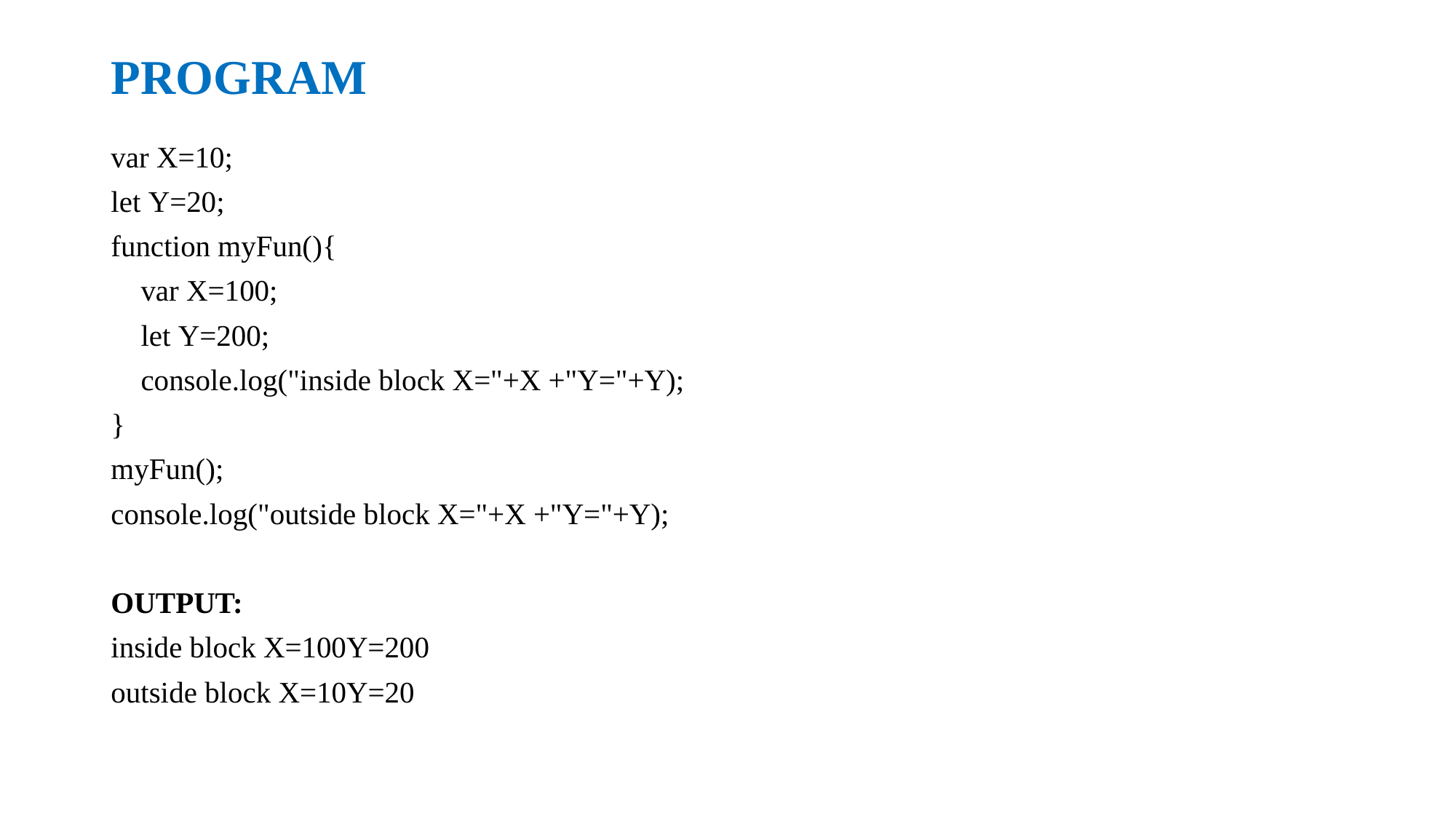

# PROGRAM
var X=10;
let Y=20;
function myFun(){
    var X=100;
    let Y=200;
    console.log("inside block X="+X +"Y="+Y);
}
myFun();
console.log("outside block X="+X +"Y="+Y);

OUTPUT:
inside block X=100Y=200
outside block X=10Y=20